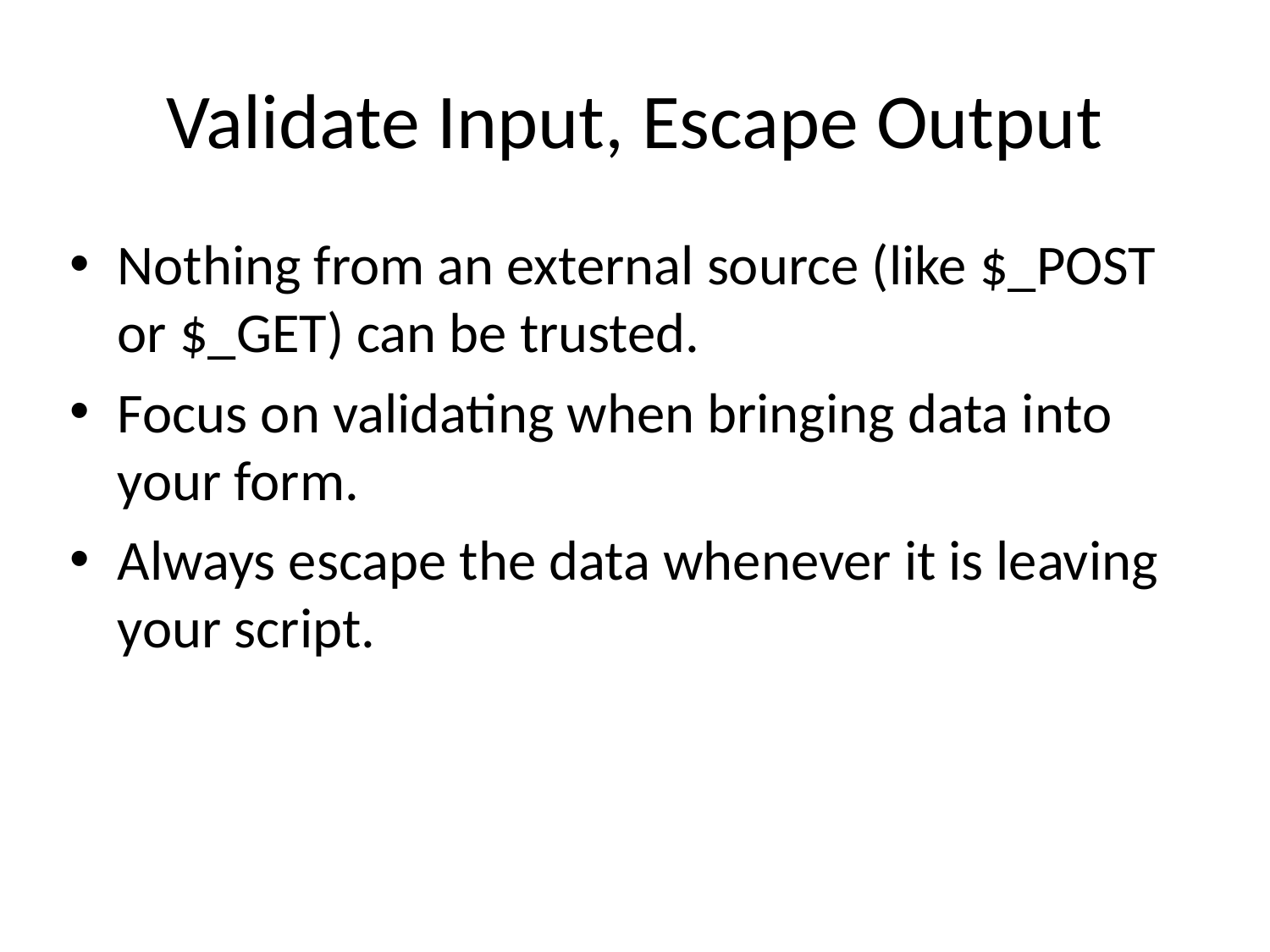

# Validate Input, Escape Output
Nothing from an external source (like $_POST or $_GET) can be trusted.
Focus on validating when bringing data into your form.
Always escape the data whenever it is leaving your script.